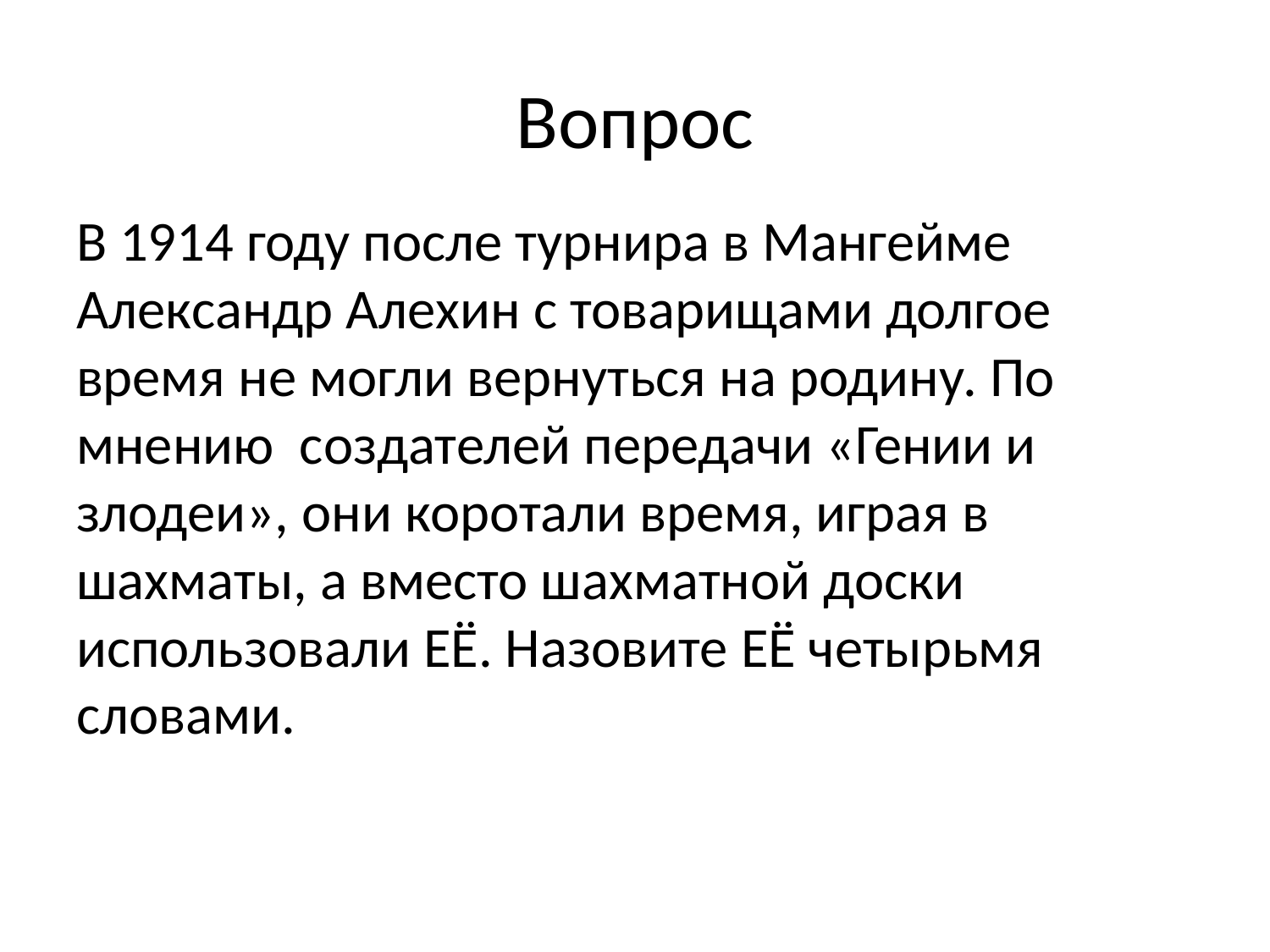

# Вопрос
В 1914 году после турнира в Мангейме Александр Алехин с товарищами долгое время не могли вернуться на родину. По мнению  создателей передачи «Гении и злодеи», они коротали время, играя в шахматы, а вместо шахматной доски использовали ЕЁ. Назовите ЕЁ четырьмя словами.